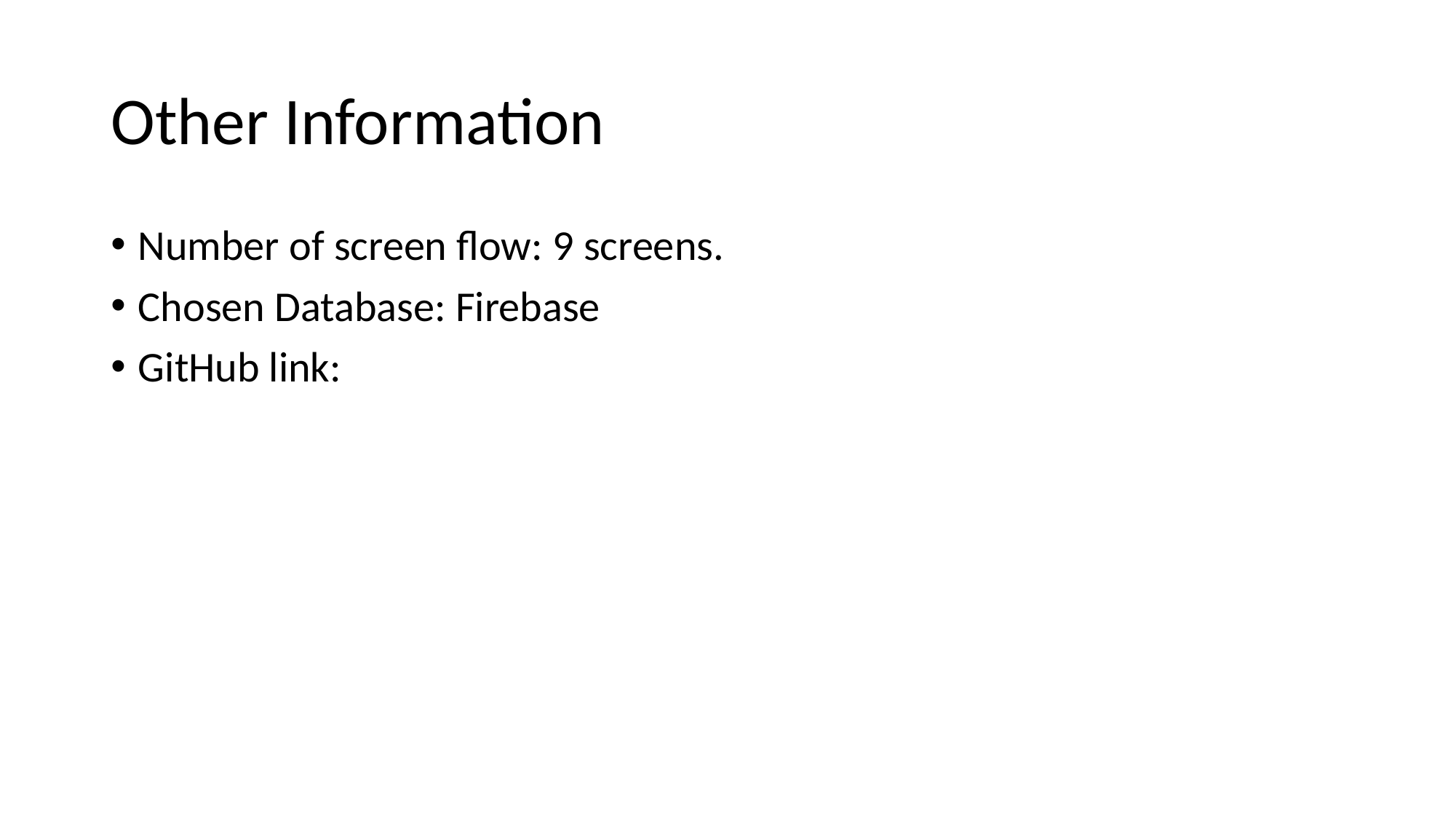

# Other Information
Number of screen flow: 9 screens.
Chosen Database: Firebase
GitHub link: